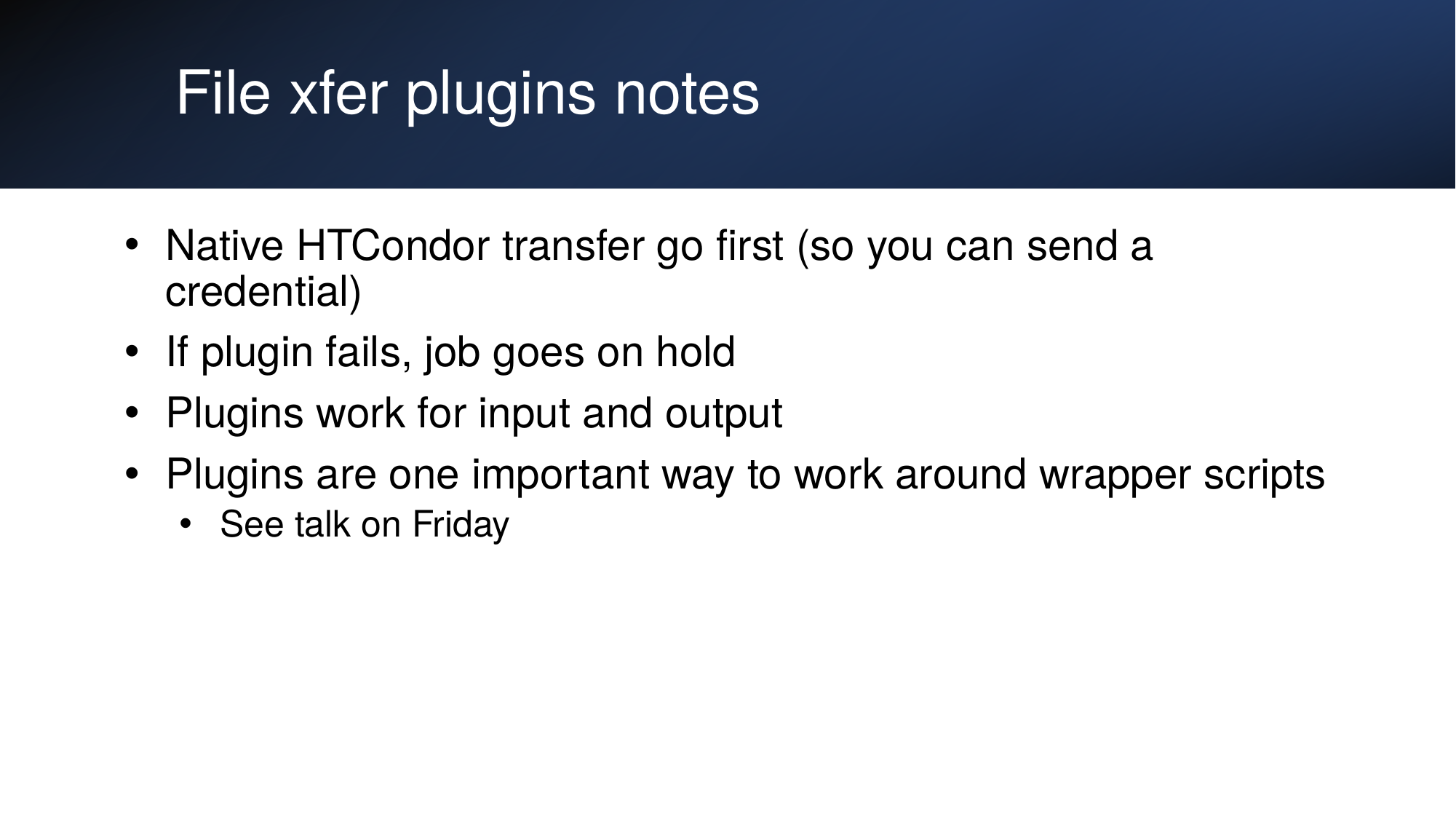

# File xfer plugins notes
Native HTCondor transfer go first (so you can send a credential)
If plugin fails, job goes on hold
Plugins work for input and output
Plugins are one important way to work around wrapper scripts
See talk on Friday